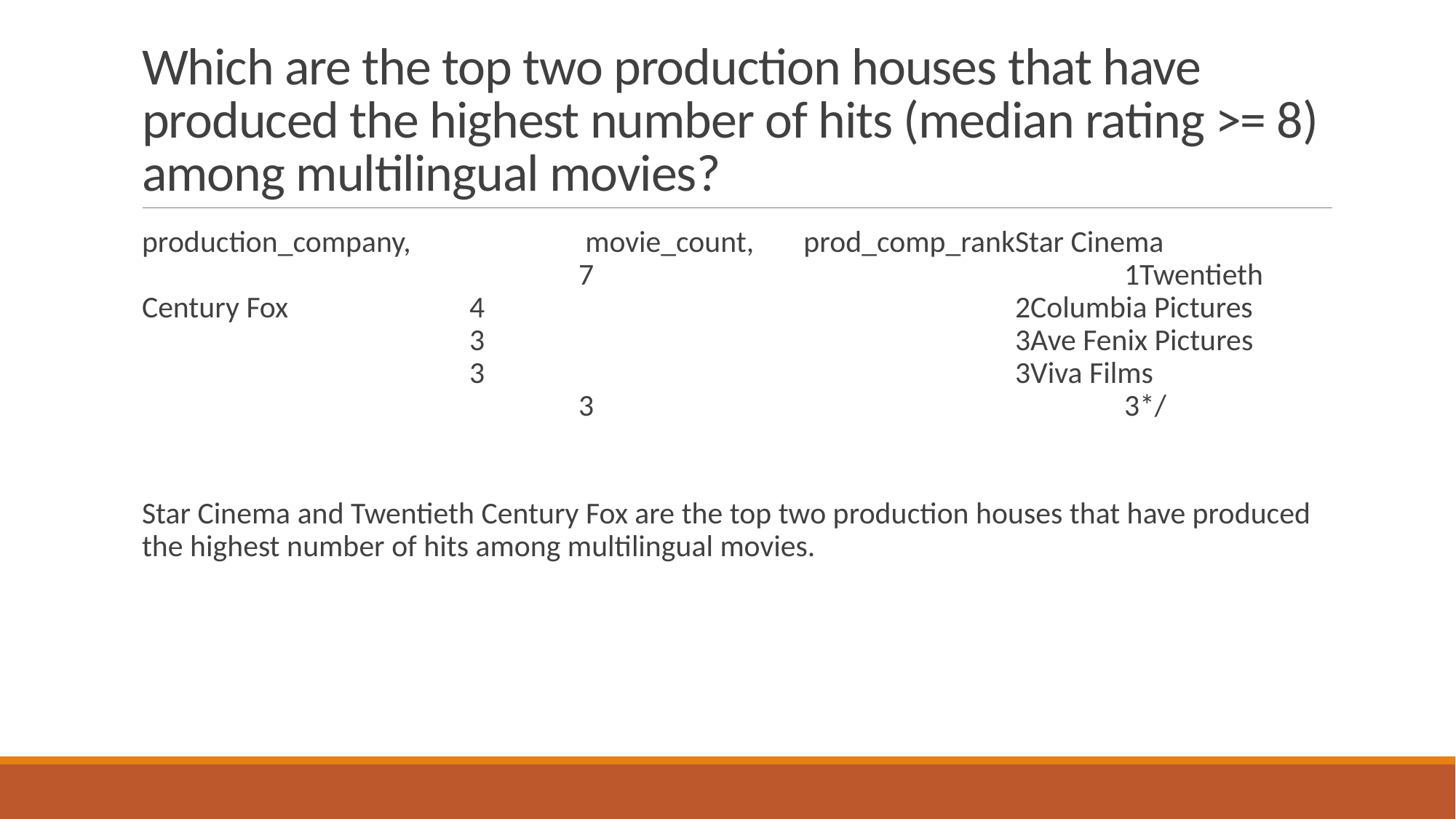

# Which are the top two production houses that have produced the highest number of hits (median rating >= 8) among multilingual movies?
production_company,		 movie_count,	 prod_comp_rankStar Cinema					7				 	1Twentieth Century Fox		4					2Columbia Pictures			3					3Ave Fenix Pictures			3					3Viva Films					3					3*/

Star Cinema and Twentieth Century Fox are the top two production houses that have produced the highest number of hits among multilingual movies.